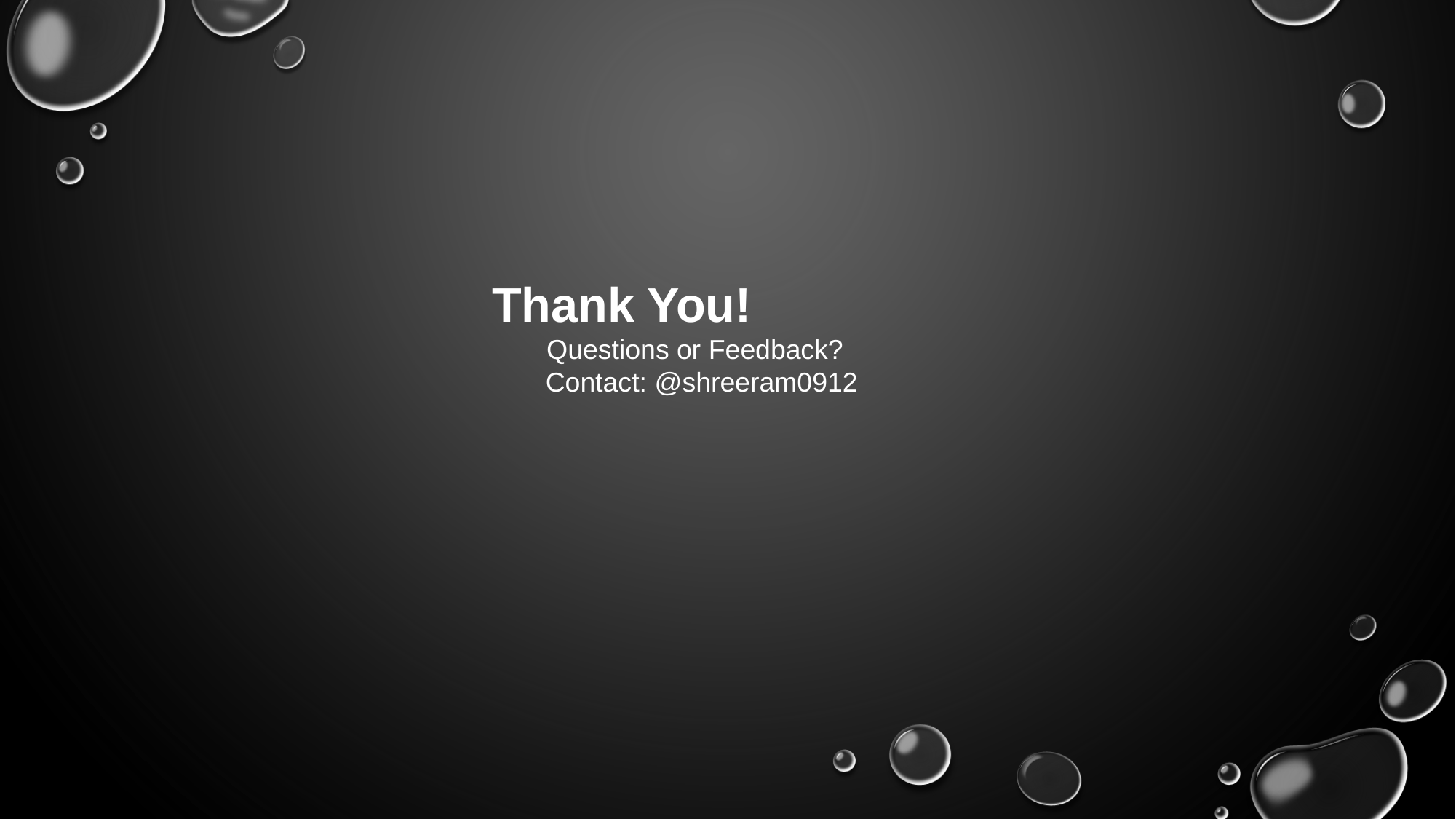

Thank You!
Questions or Feedback?
       Contact: @shreeram0912